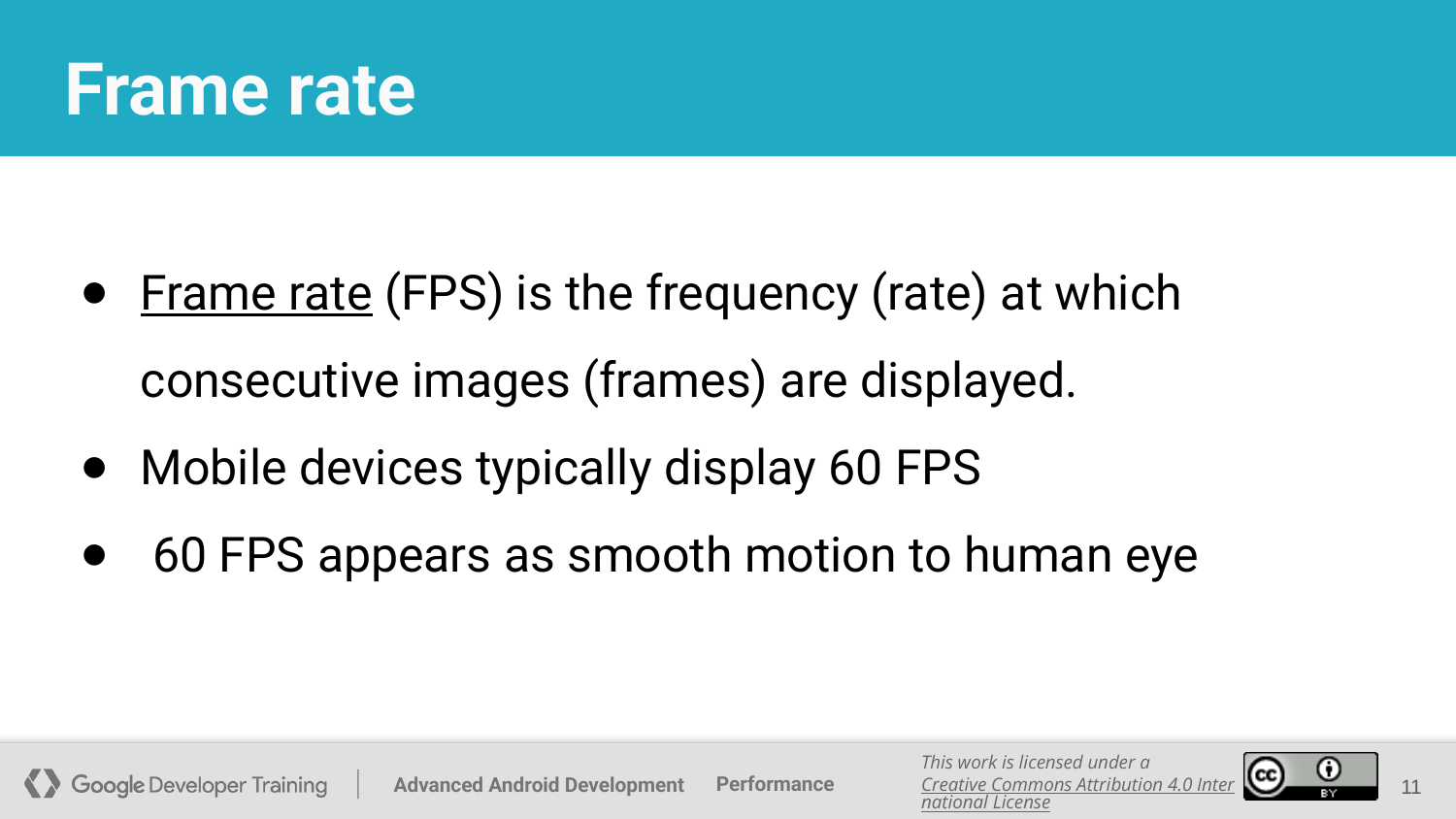

# Frame rate
Frame rate (FPS) is the frequency (rate) at which consecutive images (frames) are displayed.
Mobile devices typically display 60 FPS
 60 FPS appears as smooth motion to human eye

11